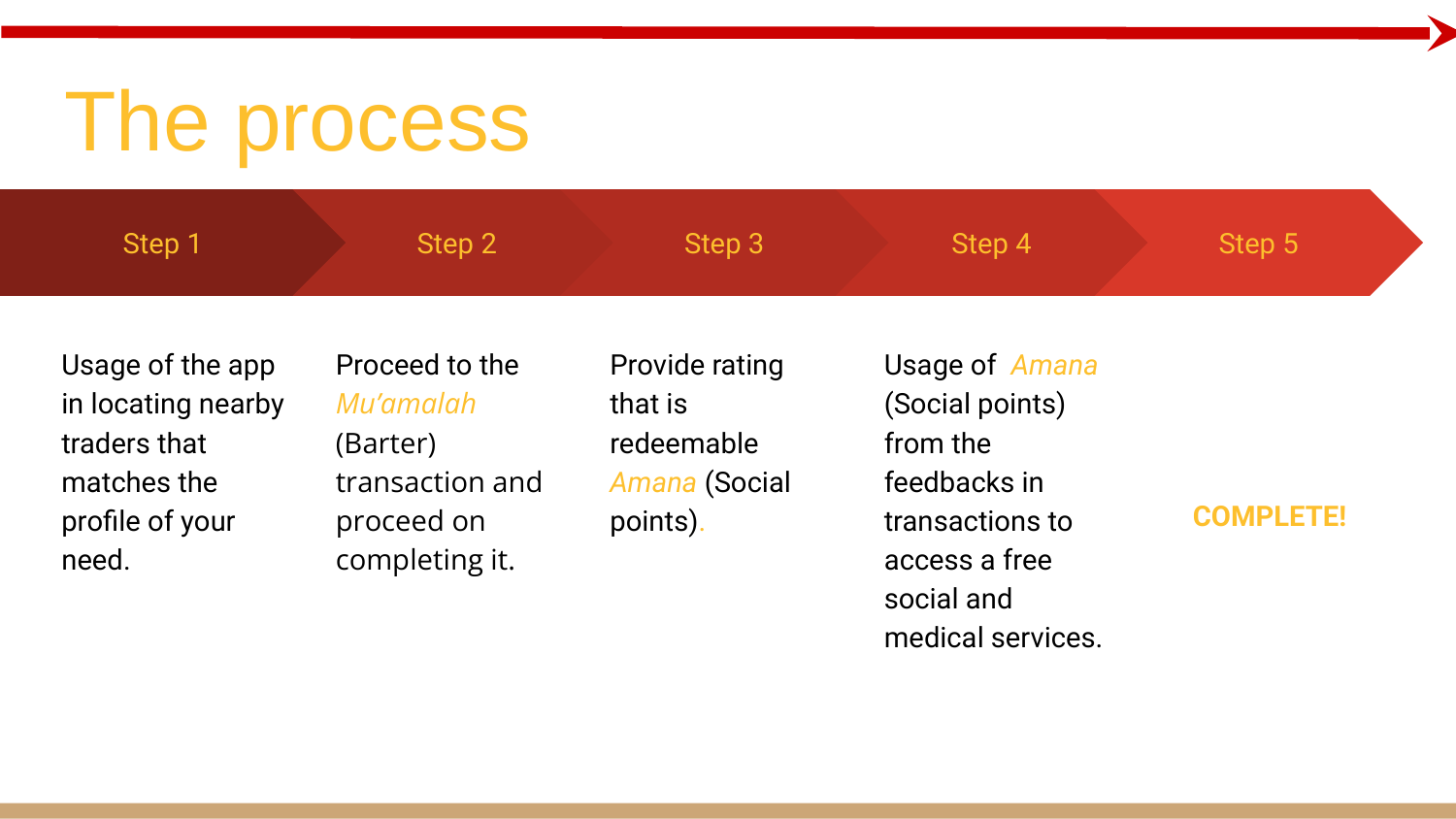

# The process
Step 2
Proceed to the Mu’amalah (Barter) transaction and proceed on completing it.
Step 3
Provide rating that is redeemable Amana (Social points).
Step 4
Usage of  Amana (Social points) from the feedbacks in transactions to access a free social and medical services.

Step 5

COMPLETE!
Step 1
Usage of the app in locating nearby traders that matches the profile of your need.